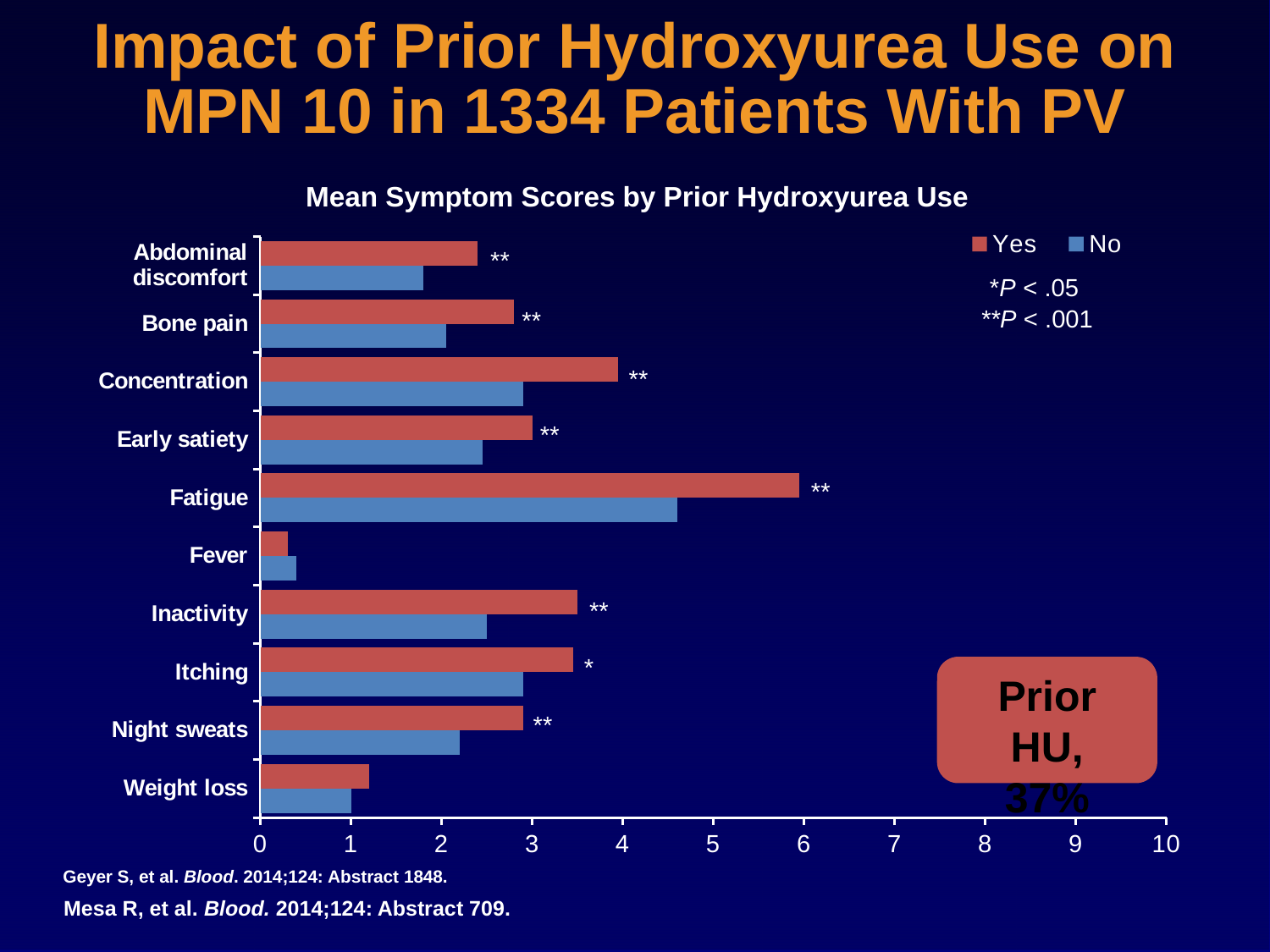

# Impact of Prior Hydroxyurea Use on MPN 10 in 1334 Patients With PV
Mean Symptom Scores by Prior Hydroxyurea Use

### Chart

| Category | No | Yes |
|---|---|---|
| Weight loss | 1.0 | 1.2 |
| Night sweats | 2.2 | 2.9 |
| Itching | 2.9 | 3.4499999999999997 |
| Inactivity | 2.5 | 3.5 |
| Fever | 0.4 | 0.3000000000000003 |
| Fatigue | 4.6 | 5.95 |
| Early satiety | 2.4499999999999997 | 3.0 |
| Concentration | 2.9 | 3.9499999999999997 |
| Bone pain | 2.05 | 2.8 |
| Abdominal discomfort | 1.8 | 2.4 |
**
*P < .05
**P < .001
**
**
**
**
**
*
Prior HU,
37%
**
Geyer S, et al. Blood. 2014;124: Abstract 1848.
Mesa R, et al. Blood. 2014;124: Abstract 709.